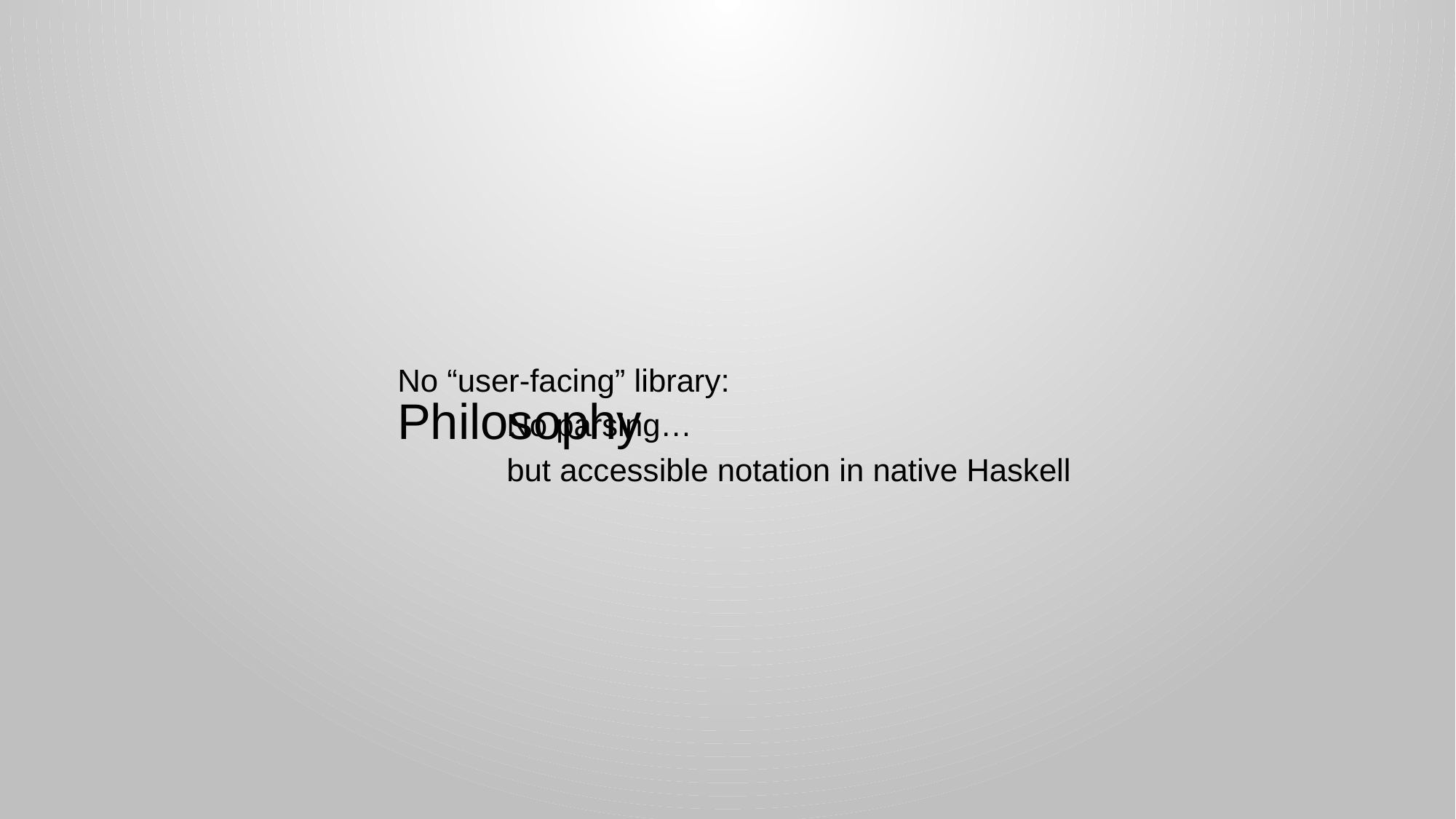

# Philosophy
No “user-facing” library:
	No parsing…
	but accessible notation in native Haskell